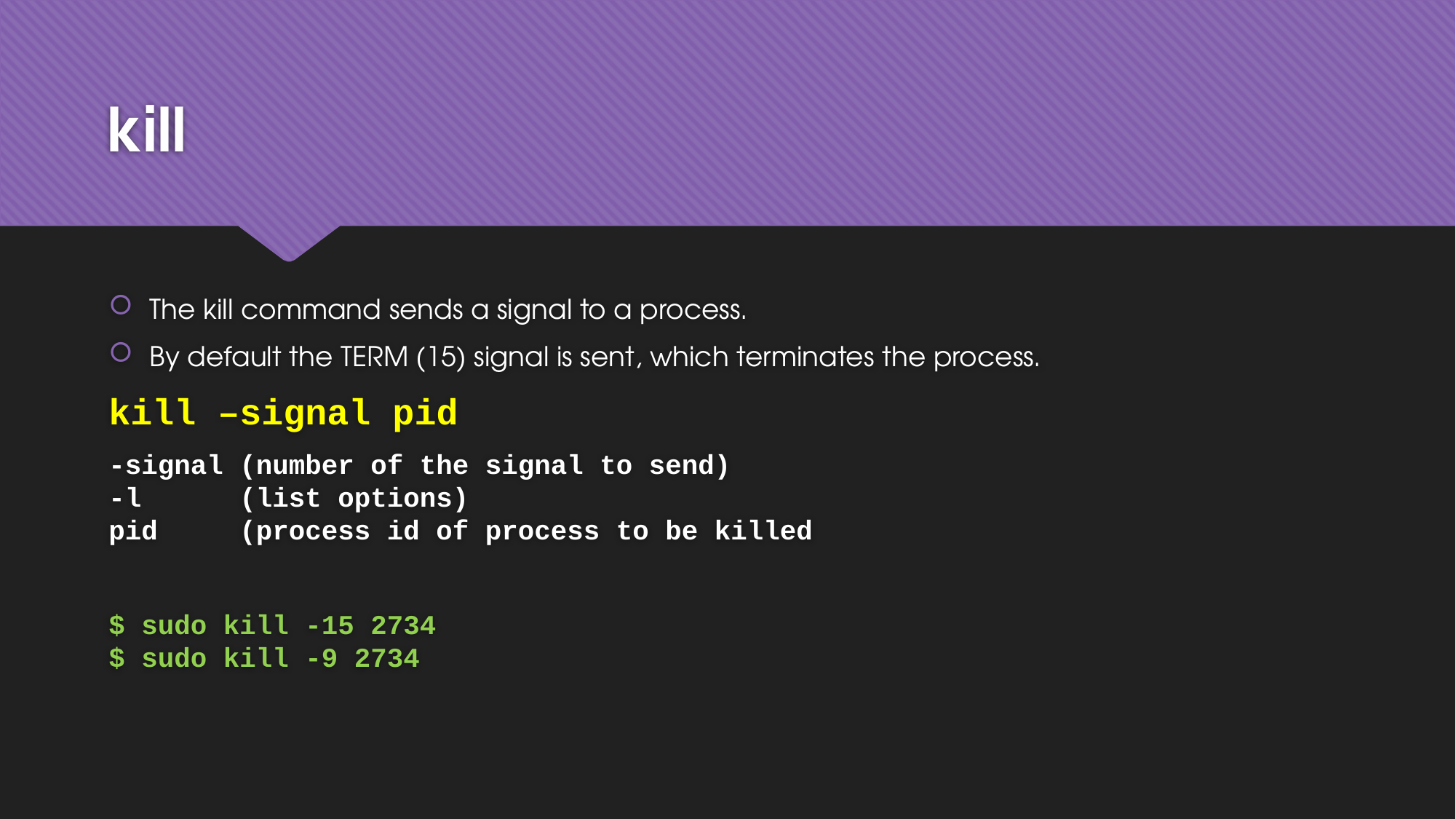

# kill
The kill command sends a signal to a process.
By default the TERM (15) signal is sent, which terminates the process.
kill –signal pid
-signal (number of the signal to send)
-l      (list options)
pid     (process id of process to be killed

$ sudo kill -15 2734
$ sudo kill -9 2734